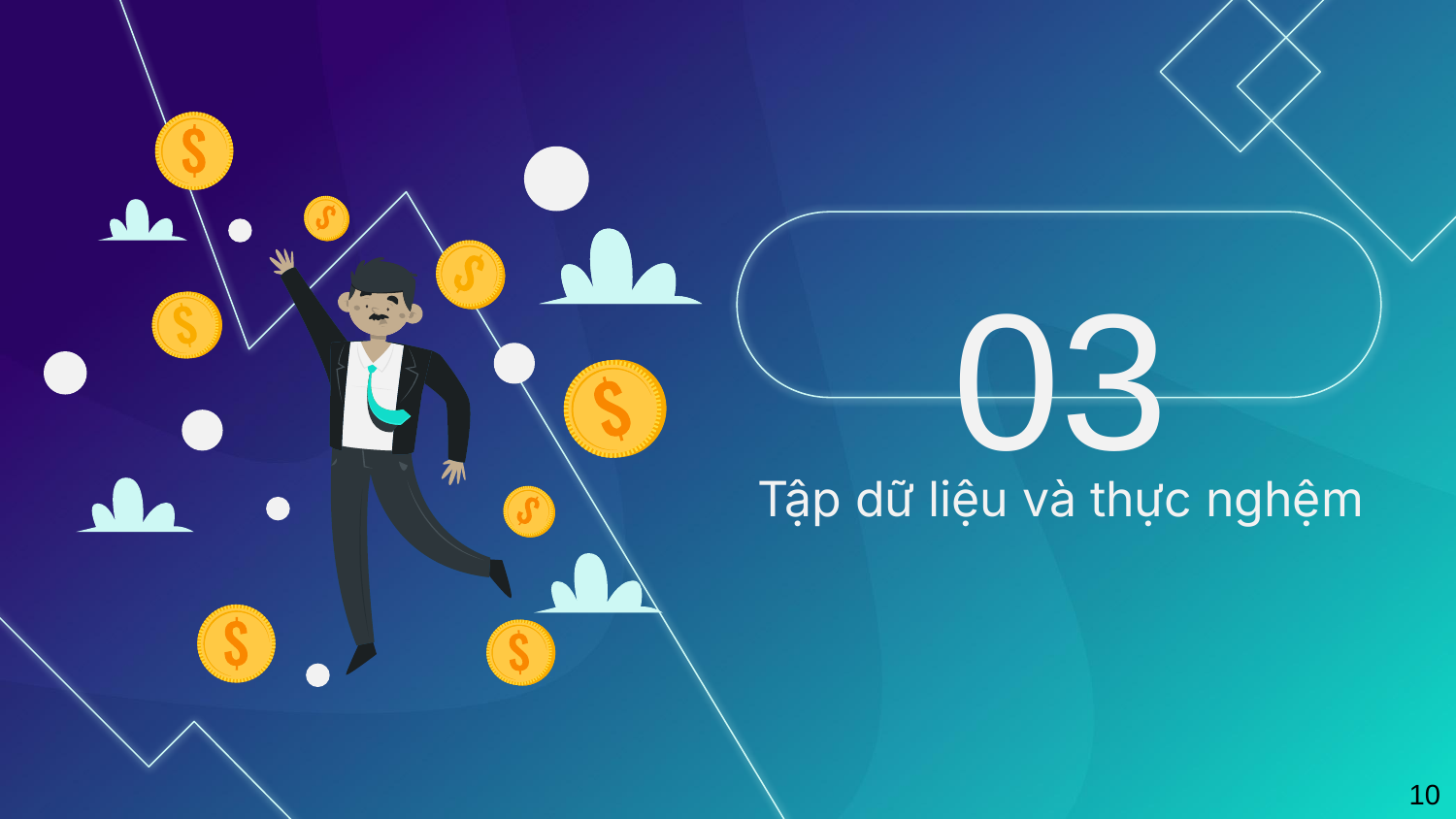

# 03
Tập dữ liệu và thực nghệm
10